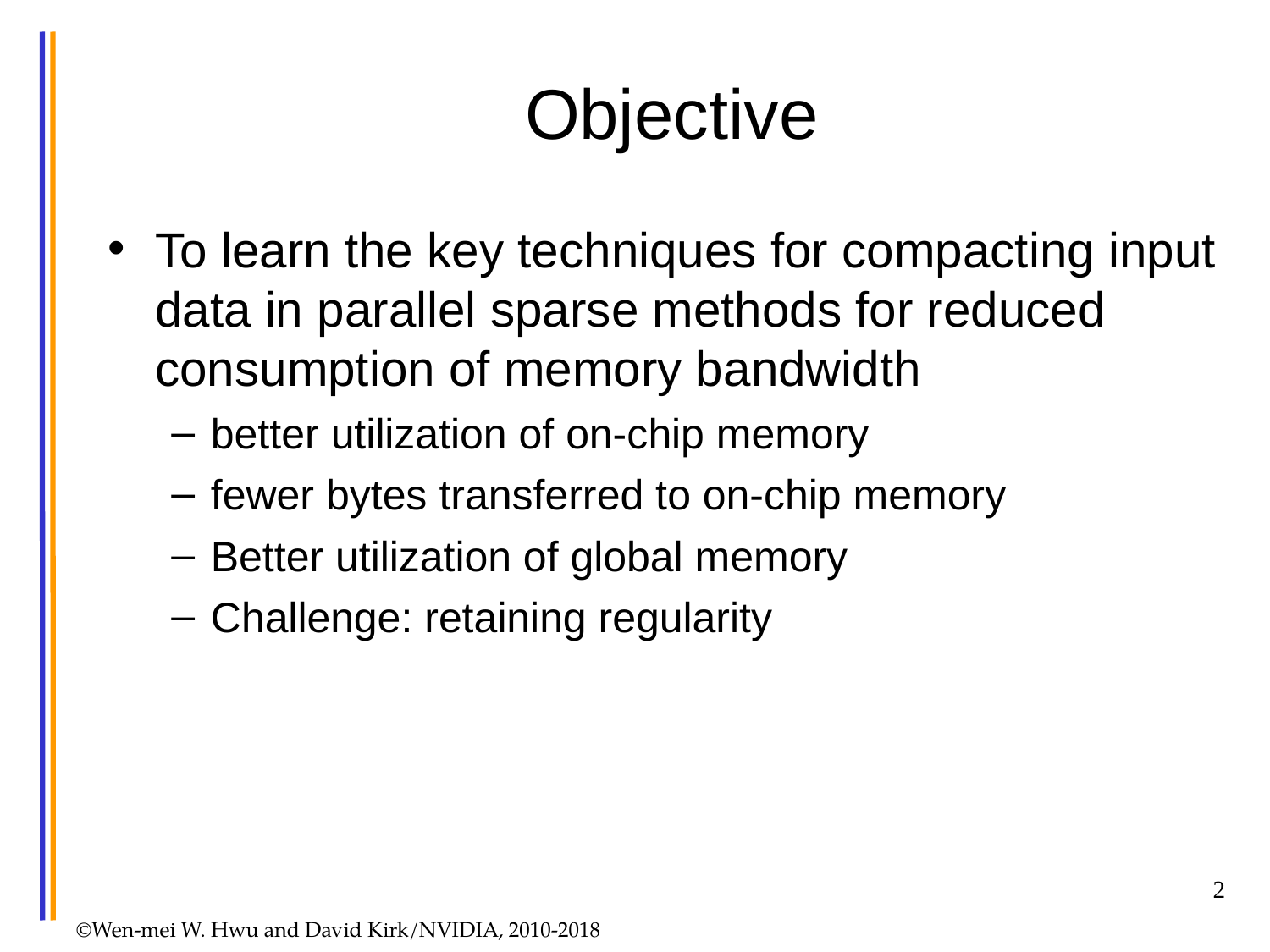

# Objective
To learn the key techniques for compacting input data in parallel sparse methods for reduced consumption of memory bandwidth
better utilization of on-chip memory
fewer bytes transferred to on-chip memory
Better utilization of global memory
Challenge: retaining regularity

2
©Wen-mei W. Hwu and David Kirk/NVIDIA, 2010-2018